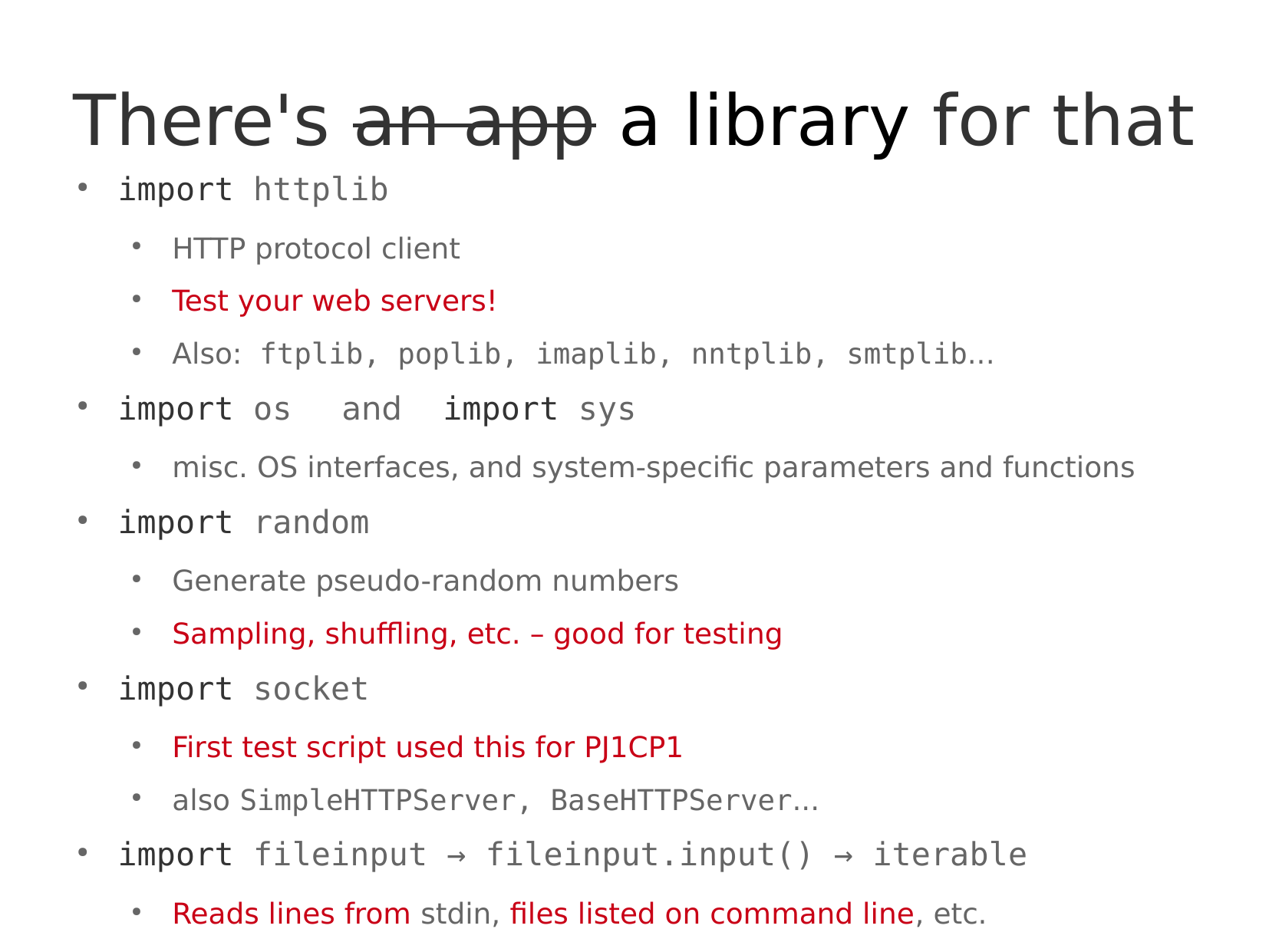

There's an app a library for that
import httplib
HTTP protocol client
Test your web servers!
Also: ftplib, poplib, imaplib, nntplib, smtplib...
import os    and    import sys
misc. OS interfaces, and system-specific parameters and functions
import random
Generate pseudo-random numbers
Sampling, shuffling, etc. – good for testing
import socket
First test script used this for PJ1CP1
also SimpleHTTPServer, BaseHTTPServer...
import fileinput → fileinput.input() → iterable
Reads lines from stdin, files listed on command line, etc.